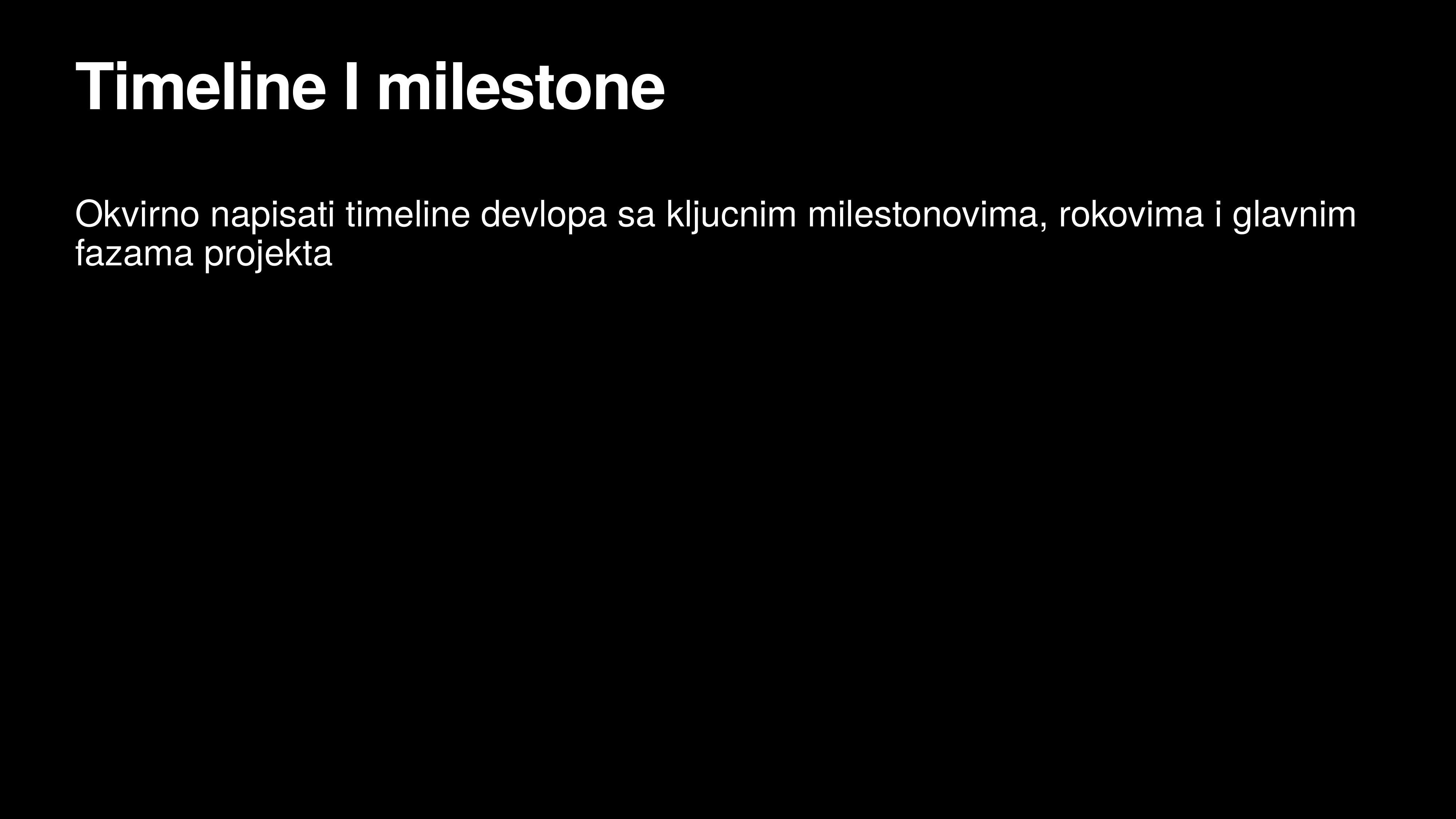

# Timeline I milestone
Okvirno napisati timeline devlopa sa kljucnim milestonovima, rokovima i glavnim fazama projekta